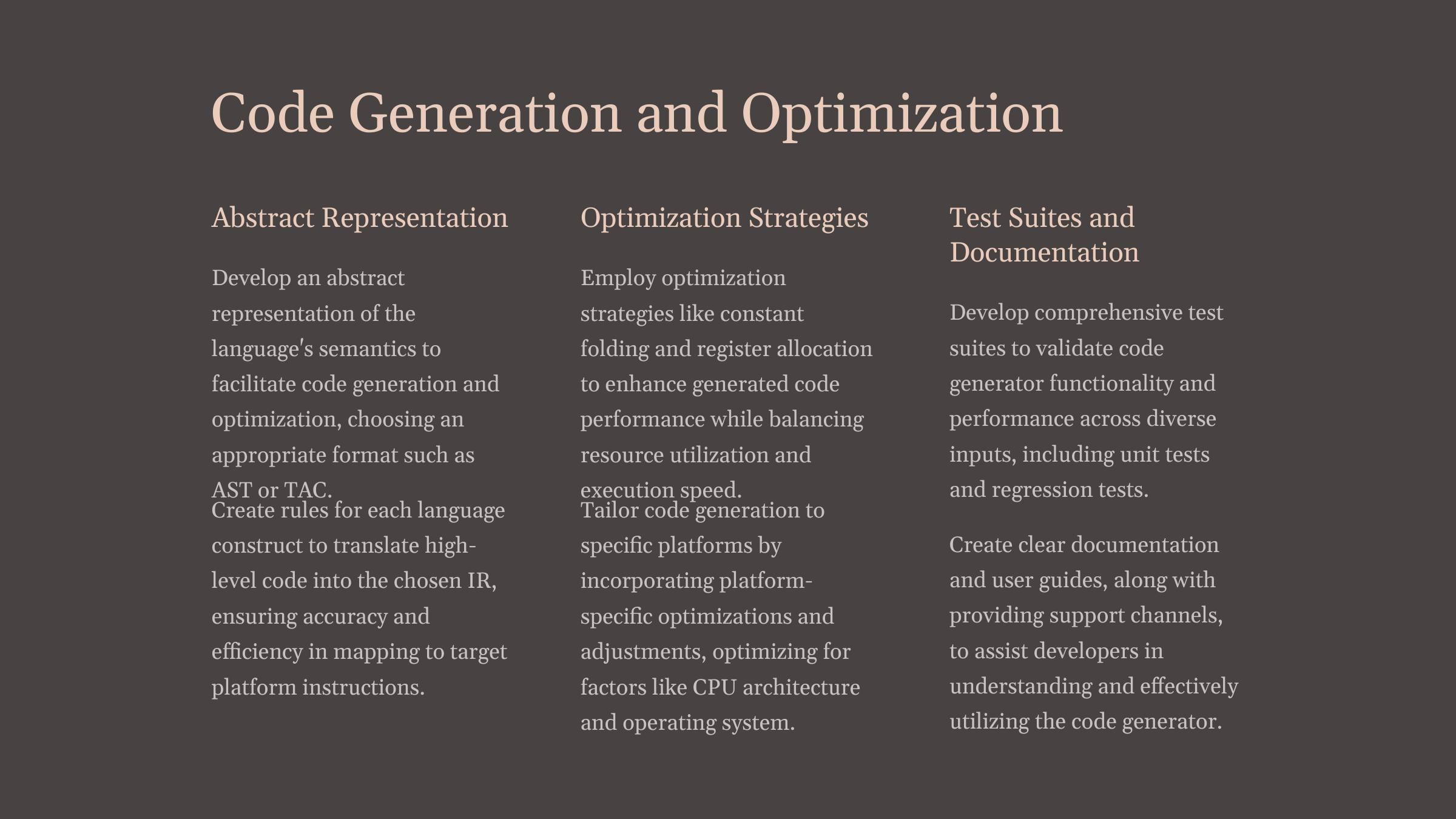

Code Generation and Optimization
Abstract Representation
Optimization Strategies
Test Suites and Documentation
Develop an abstract representation of the language's semantics to facilitate code generation and optimization, choosing an appropriate format such as AST or TAC.
Employ optimization strategies like constant folding and register allocation to enhance generated code performance while balancing resource utilization and execution speed.
Develop comprehensive test suites to validate code generator functionality and performance across diverse inputs, including unit tests and regression tests.
Create rules for each language construct to translate high-level code into the chosen IR, ensuring accuracy and efficiency in mapping to target platform instructions.
Tailor code generation to specific platforms by incorporating platform-specific optimizations and adjustments, optimizing for factors like CPU architecture and operating system.
Create clear documentation and user guides, along with providing support channels, to assist developers in understanding and effectively utilizing the code generator.